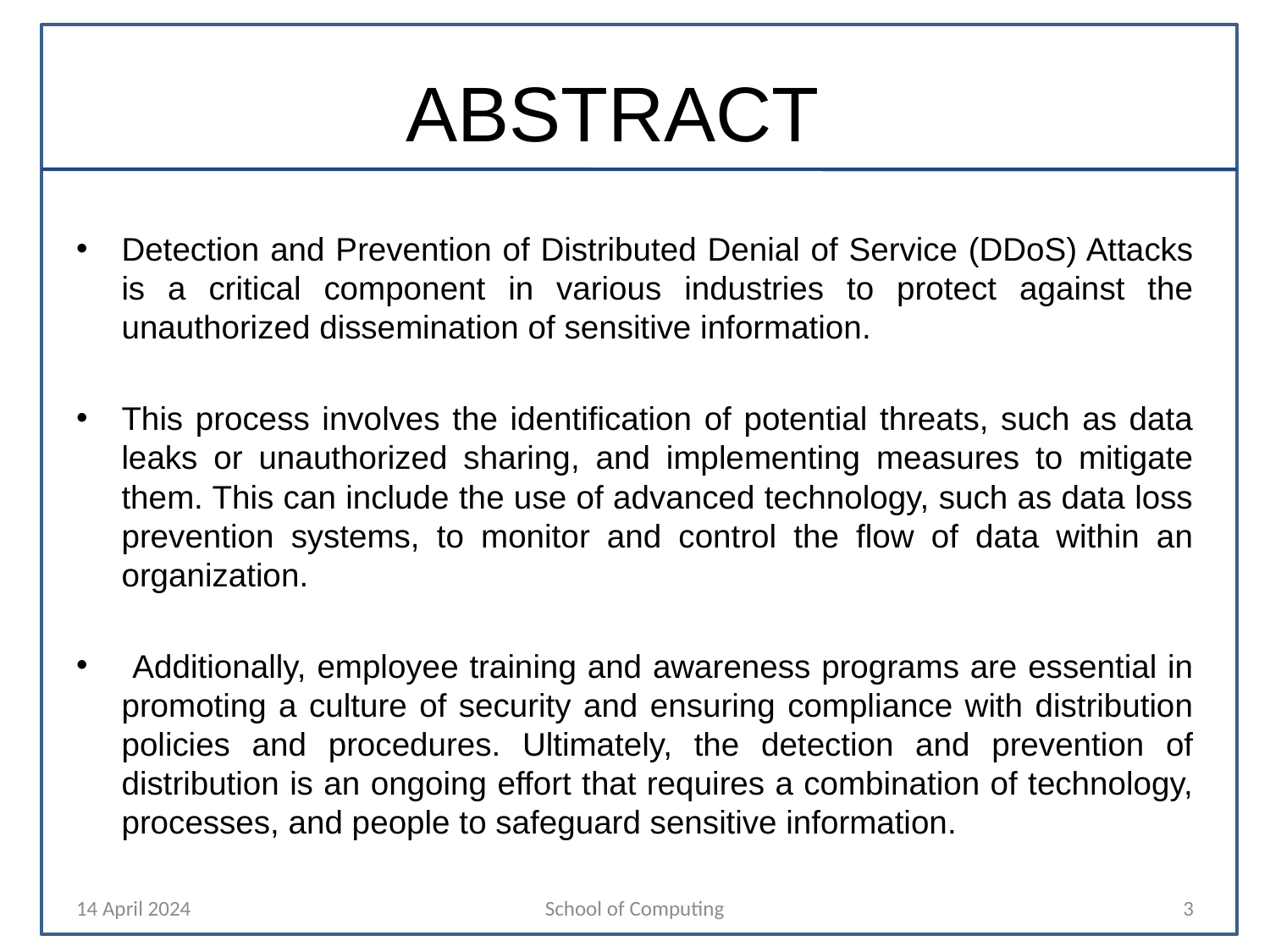

# ABSTRACT
Detection and Prevention of Distributed Denial of Service (DDoS) Attacks is a critical component in various industries to protect against the unauthorized dissemination of sensitive information.

This process involves the identification of potential threats, such as data leaks or unauthorized sharing, and implementing measures to mitigate them. This can include the use of advanced technology, such as data loss prevention systems, to monitor and control the flow of data within an organization.

 Additionally, employee training and awareness programs are essential in promoting a culture of security and ensuring compliance with distribution policies and procedures. Ultimately, the detection and prevention of distribution is an ongoing effort that requires a combination of technology, processes, and people to safeguard sensitive information.

14 April 2024
School of Computing
3